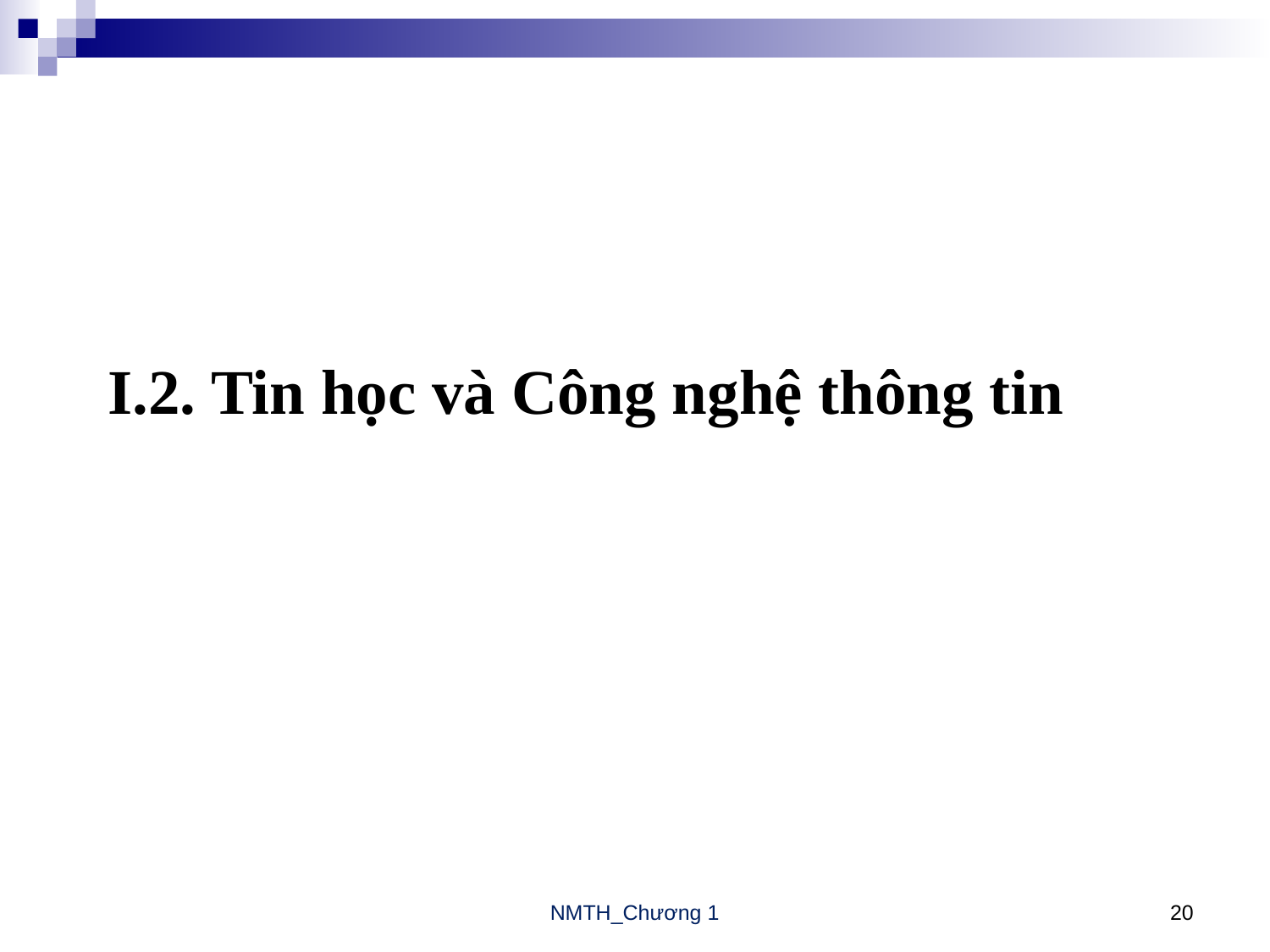

# I.2. Tin học và Công nghệ thông tin
NMTH_Chương 1
20